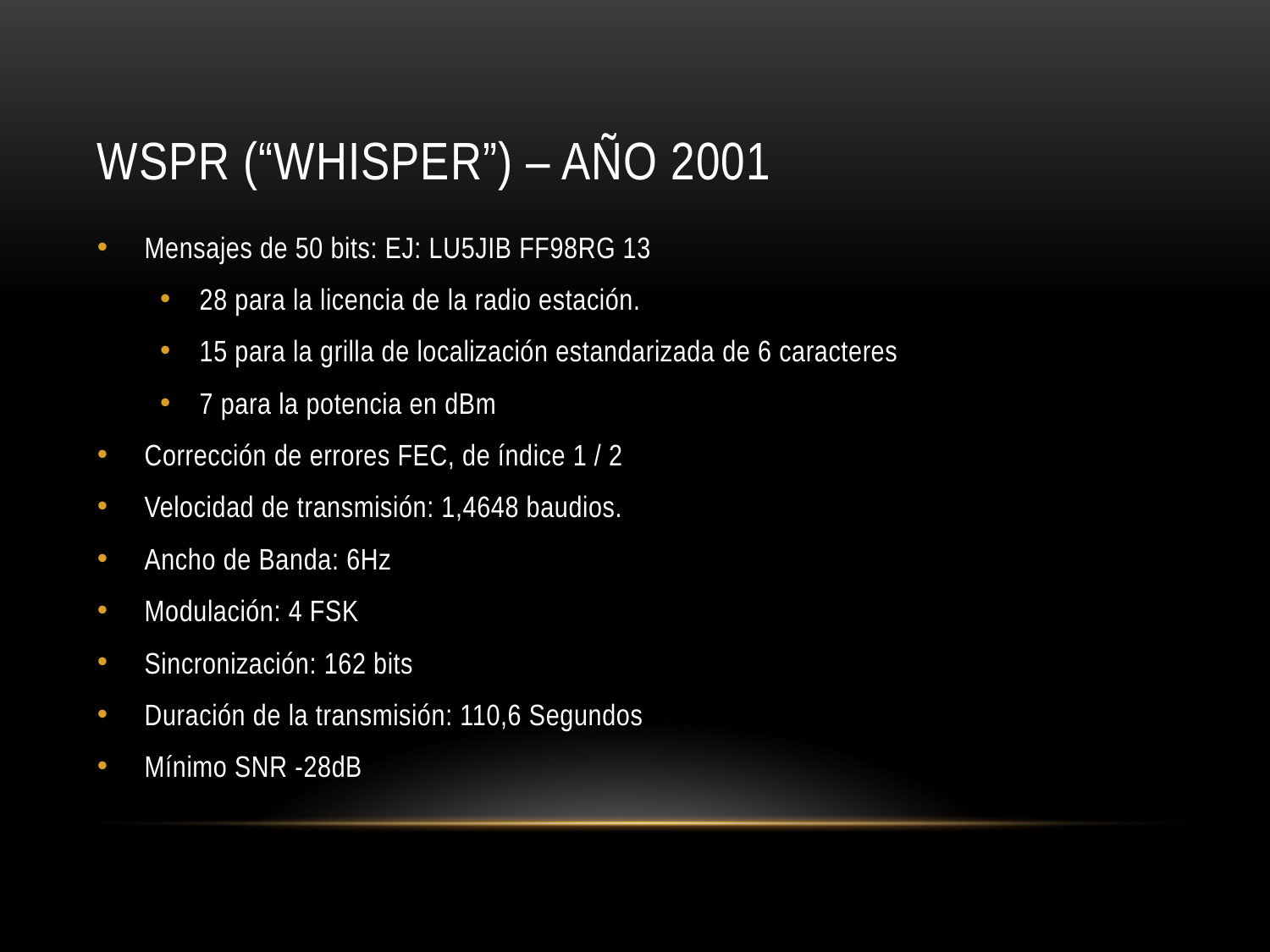

# WSPR (“WHISPER”) – Año 2001
Mensajes de 50 bits: EJ: LU5JIB FF98RG 13
28 para la licencia de la radio estación.
15 para la grilla de localización estandarizada de 6 caracteres
7 para la potencia en dBm
Corrección de errores FEC, de índice 1 / 2
Velocidad de transmisión: 1,4648 baudios.
Ancho de Banda: 6Hz
Modulación: 4 FSK
Sincronización: 162 bits
Duración de la transmisión: 110,6 Segundos
Mínimo SNR -28dB